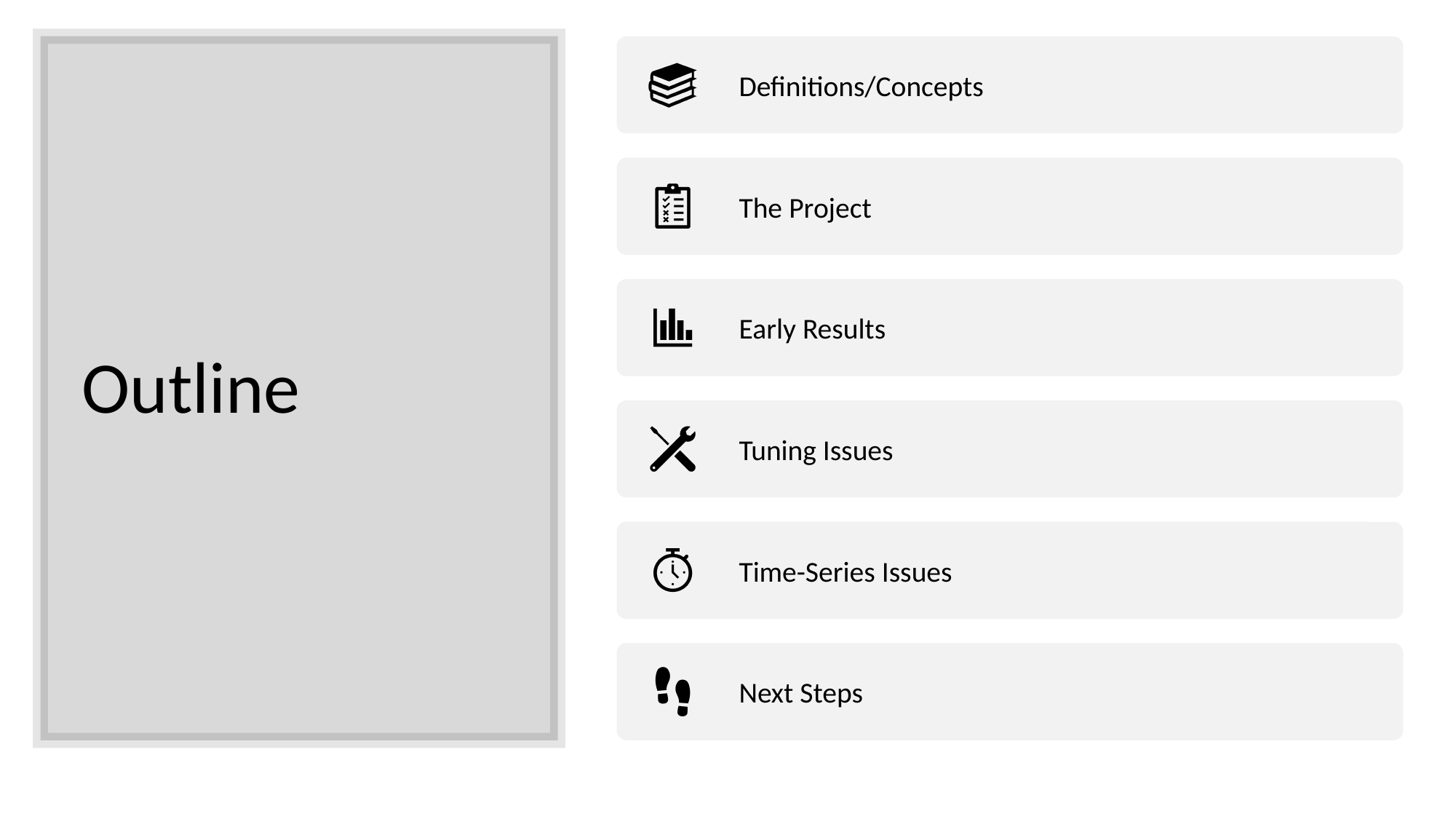

Definitions/Concepts
The Project
Early Results
Tuning Issues
Time-Series Issues
Next Steps
# Outline